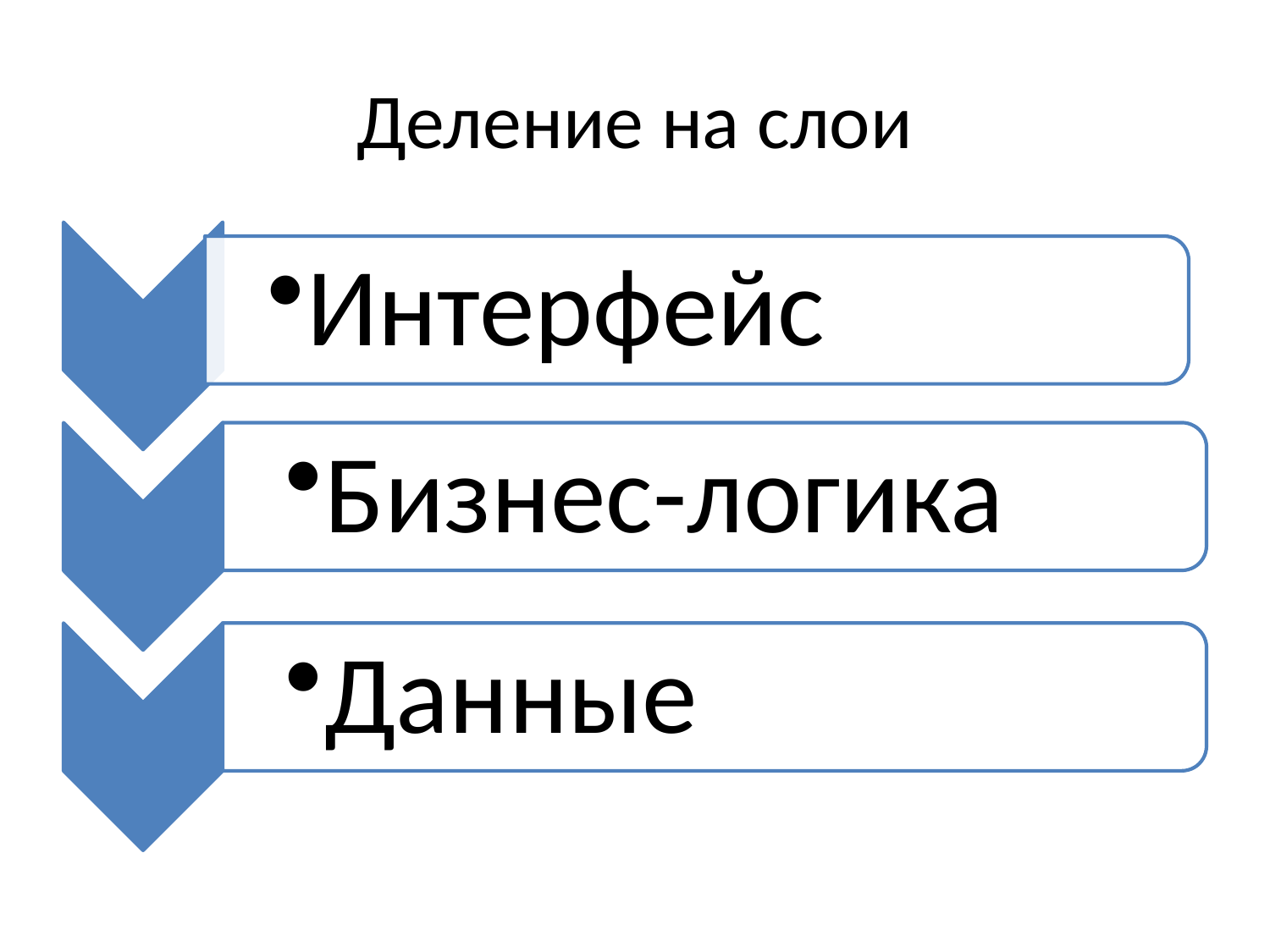

# Деление на слои

Интерфейс

Бизнес-логика

Данные